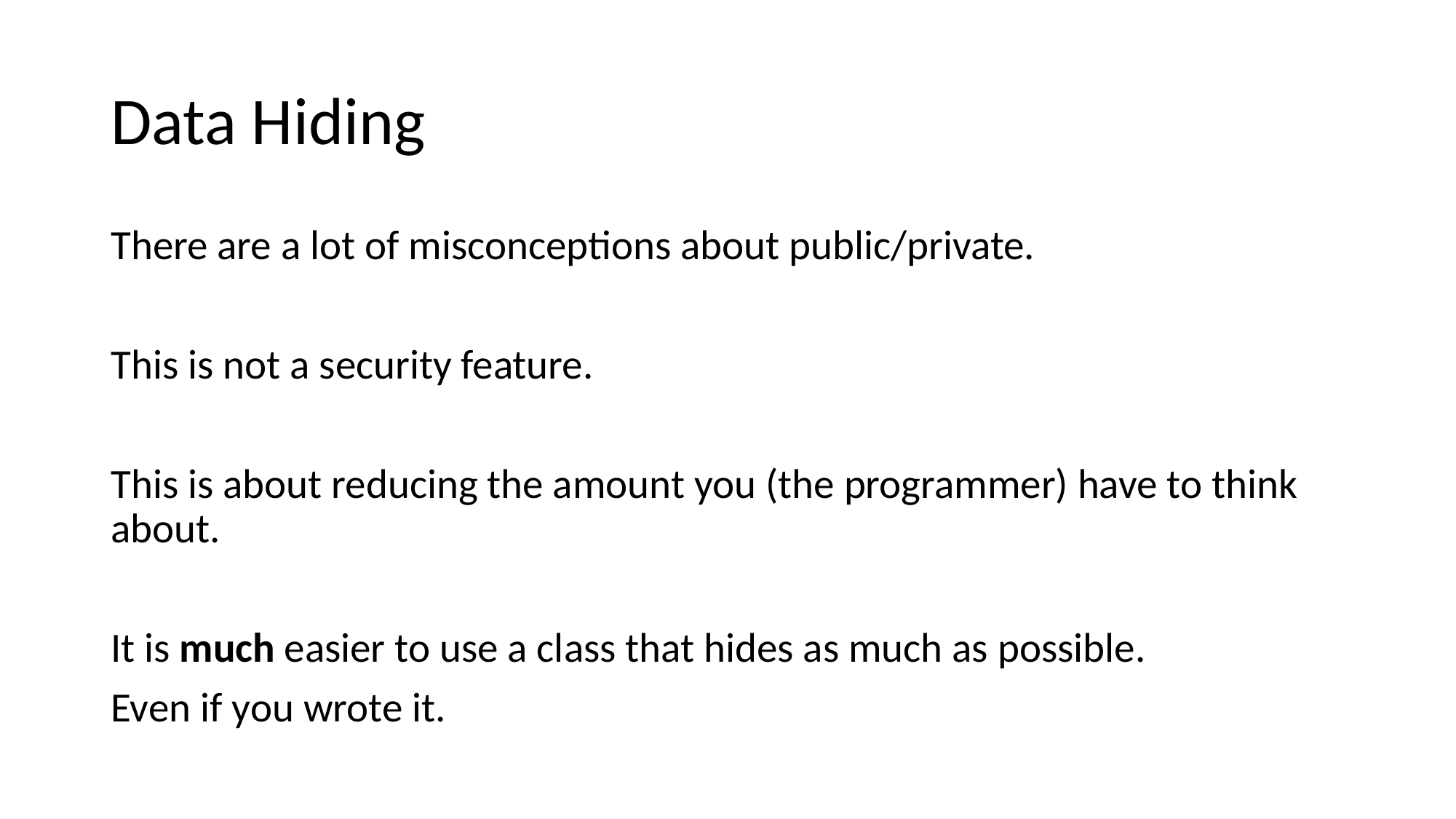

# Data Hiding
There are a lot of misconceptions about public/private.

This is not a security feature.

This is about reducing the amount you (the programmer) have to think about.

It is much easier to use a class that hides as much as possible.
Even if you wrote it.